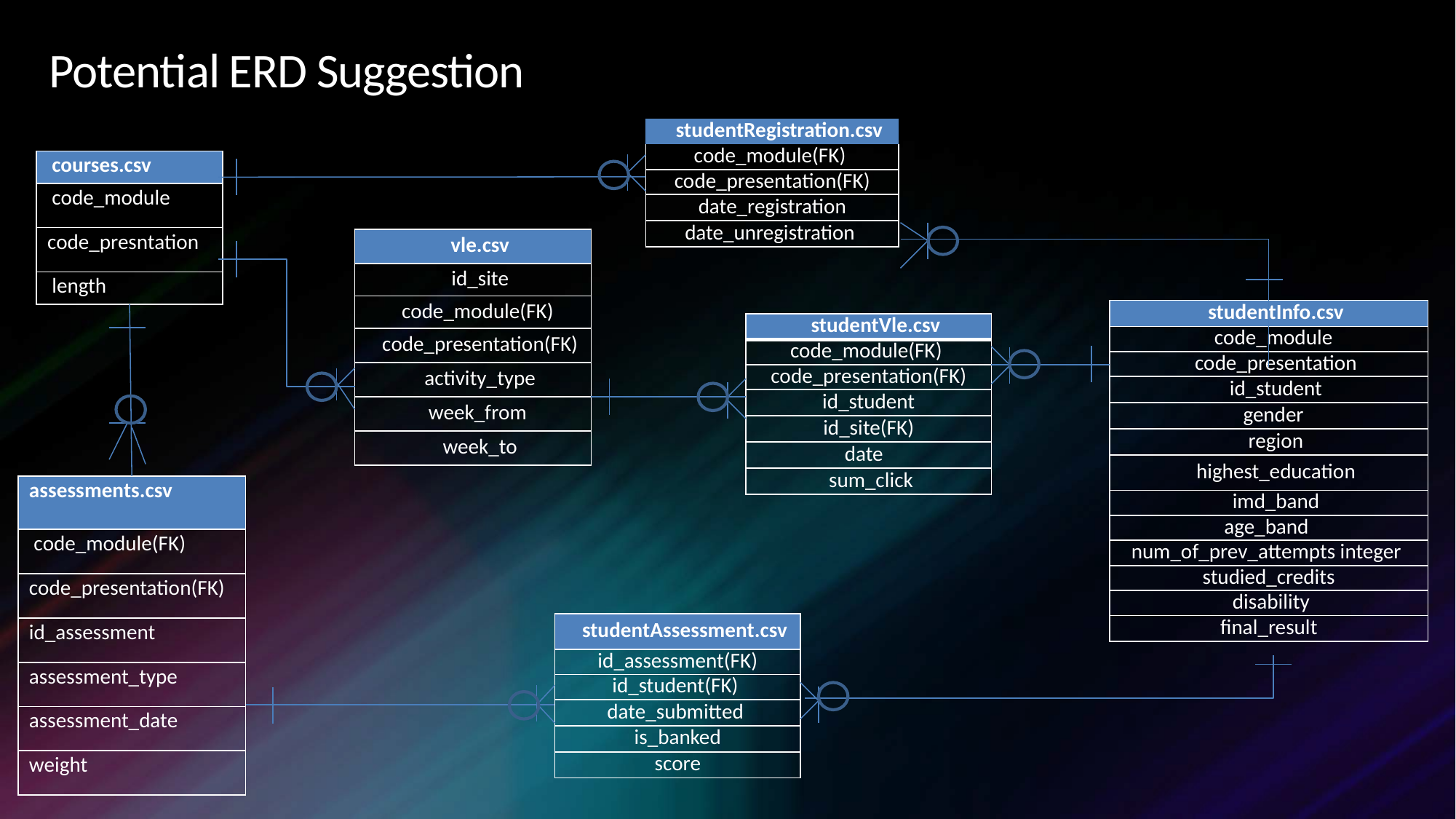

Potential ERD Suggestion
| studentRegistration.csv |
| --- |
| code\_module(FK) |
| code\_presentation(FK) |
| date\_registration |
| date\_unregistration |
| courses.csv |
| --- |
| code\_module |
| code\_presntation |
| length |

| vle.csv |
| --- |
| id\_site |
| code\_module(FK) |
| code\_presentation(FK) |
| activity\_type |
| week\_from |
| week\_to |
| studentInfo.csv |
| --- |
| code\_module |
| code\_presentation |
| id\_student |
| gender |
| region |
| highest\_education |
| imd\_band |
| age\_band |
| num\_of\_prev\_attempts integer |
| studied\_credits |
| disability |
| final\_result |
| studentVle.csv |
| --- |
| code\_module(FK) |
| code\_presentation(FK) |
| id\_student |
| id\_site(FK) |
| date |
| sum\_click |

| assessments.csv |
| --- |
| code\_module(FK) |
| code\_presentation(FK) |
| id\_assessment |
| assessment\_type |
| assessment\_date |
| weight |
| studentAssessment.csv |
| --- |
| id\_assessment(FK) |
| id\_student(FK) |
| date\_submitted |
| is\_banked |
| score |